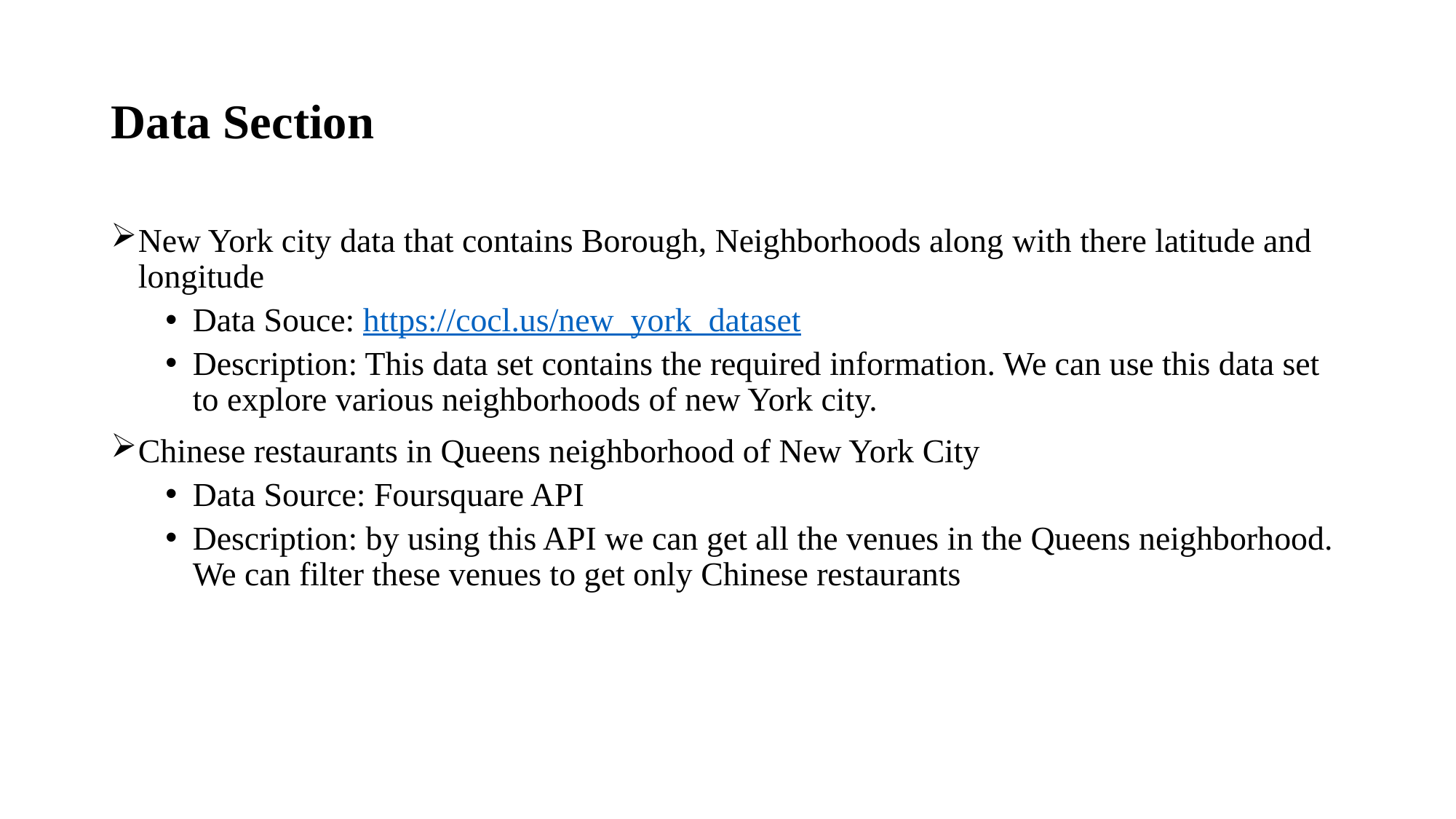

# Data Section
New York city data that contains Borough, Neighborhoods along with there latitude and longitude
Data Souce: https://cocl.us/new_york_dataset
Description: This data set contains the required information. We can use this data set to explore various neighborhoods of new York city.
Chinese restaurants in Queens neighborhood of New York City
Data Source: Foursquare API
Description: by using this API we can get all the venues in the Queens neighborhood. We can filter these venues to get only Chinese restaurants